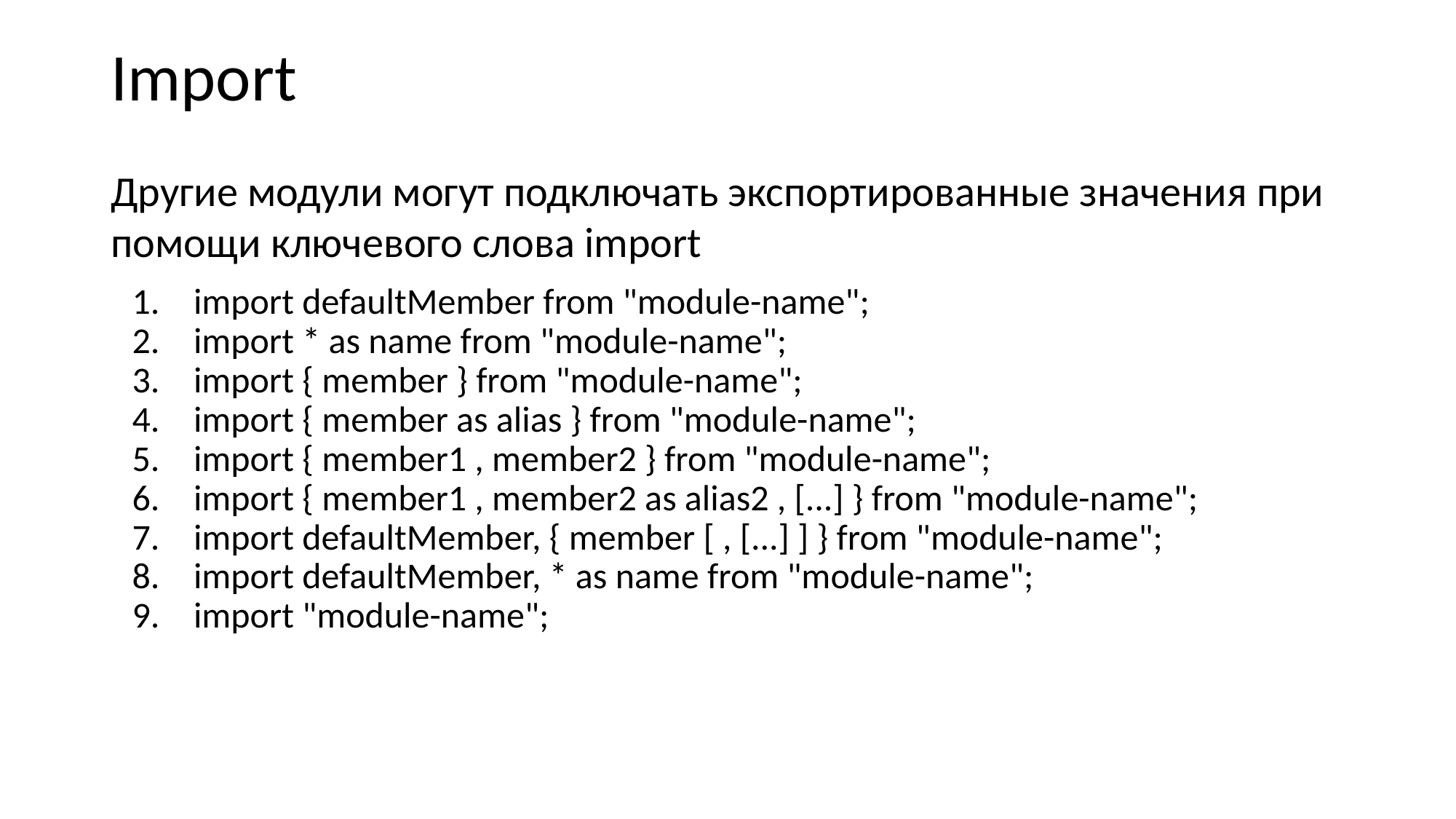

# Import
Другие модули могут подключать экспортированные значения при помощи ключевого слова import
import defaultMember from "module-name";
import * as name from "module-name";
import { member } from "module-name";
import { member as alias } from "module-name";
import { member1 , member2 } from "module-name";
import { member1 , member2 as alias2 , [...] } from "module-name";
import defaultMember, { member [ , [...] ] } from "module-name";
import defaultMember, * as name from "module-name";
import "module-name";